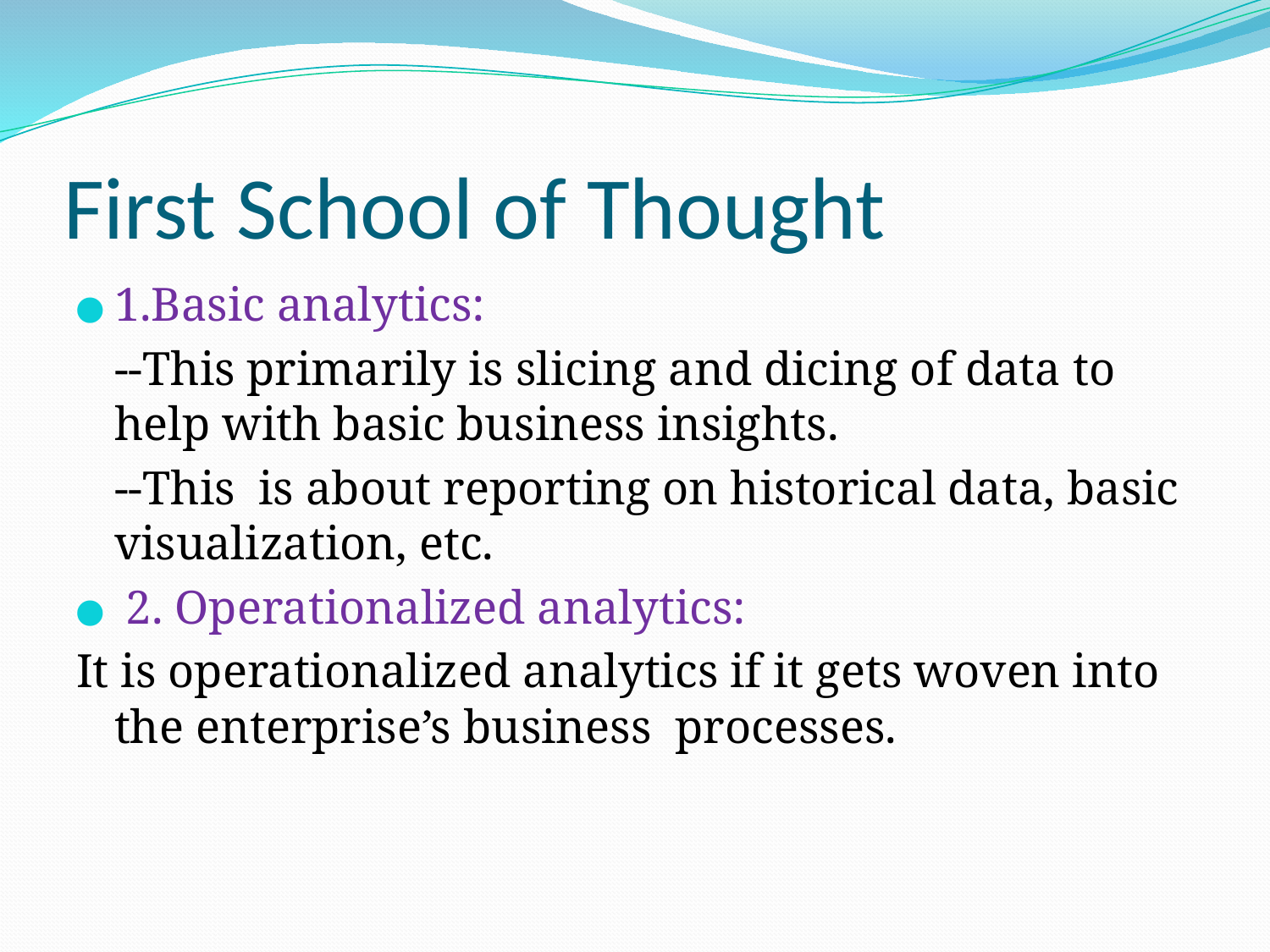

# First School of Thought
1.Basic analytics:
	--This primarily is slicing and dicing of data to help with basic business insights.
	--This  is about reporting on historical data, basic  visualization, etc.
 2. Operationalized analytics:
It is operationalized analytics if it gets woven into the enterprise’s business  processes.